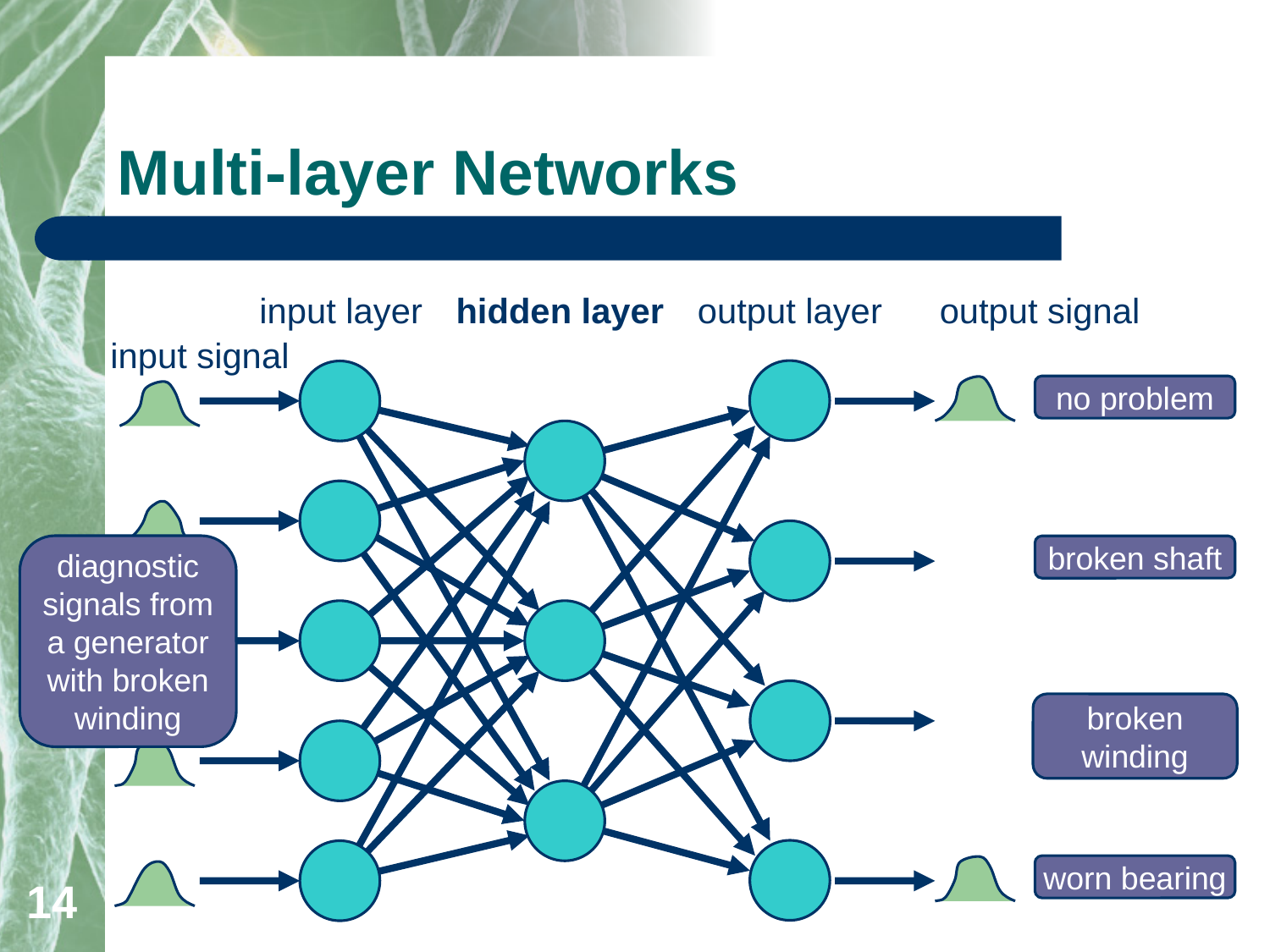

# Multi-layer Networks
input layer
hidden layer
output layer
output signal
input signal

no problem

diagnostic signals from a generator with broken winding
broken shaft

broken winding

worn bearing

14